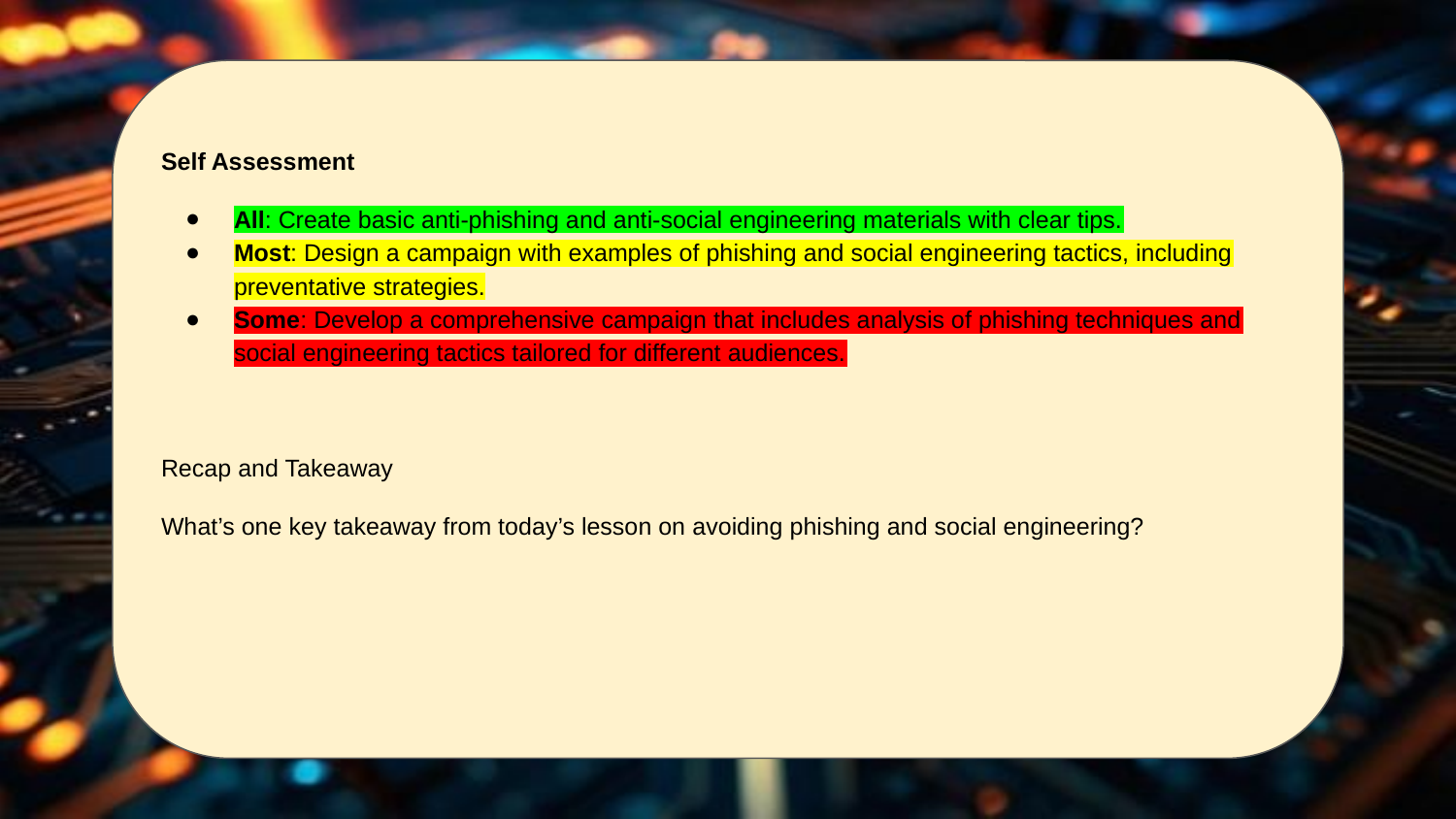

Self Assessment
All: Create basic anti-phishing and anti-social engineering materials with clear tips.
Most: Design a campaign with examples of phishing and social engineering tactics, including preventative strategies.
Some: Develop a comprehensive campaign that includes analysis of phishing techniques and social engineering tactics tailored for different audiences.

Recap and Takeaway
What’s one key takeaway from today’s lesson on avoiding phishing and social engineering?